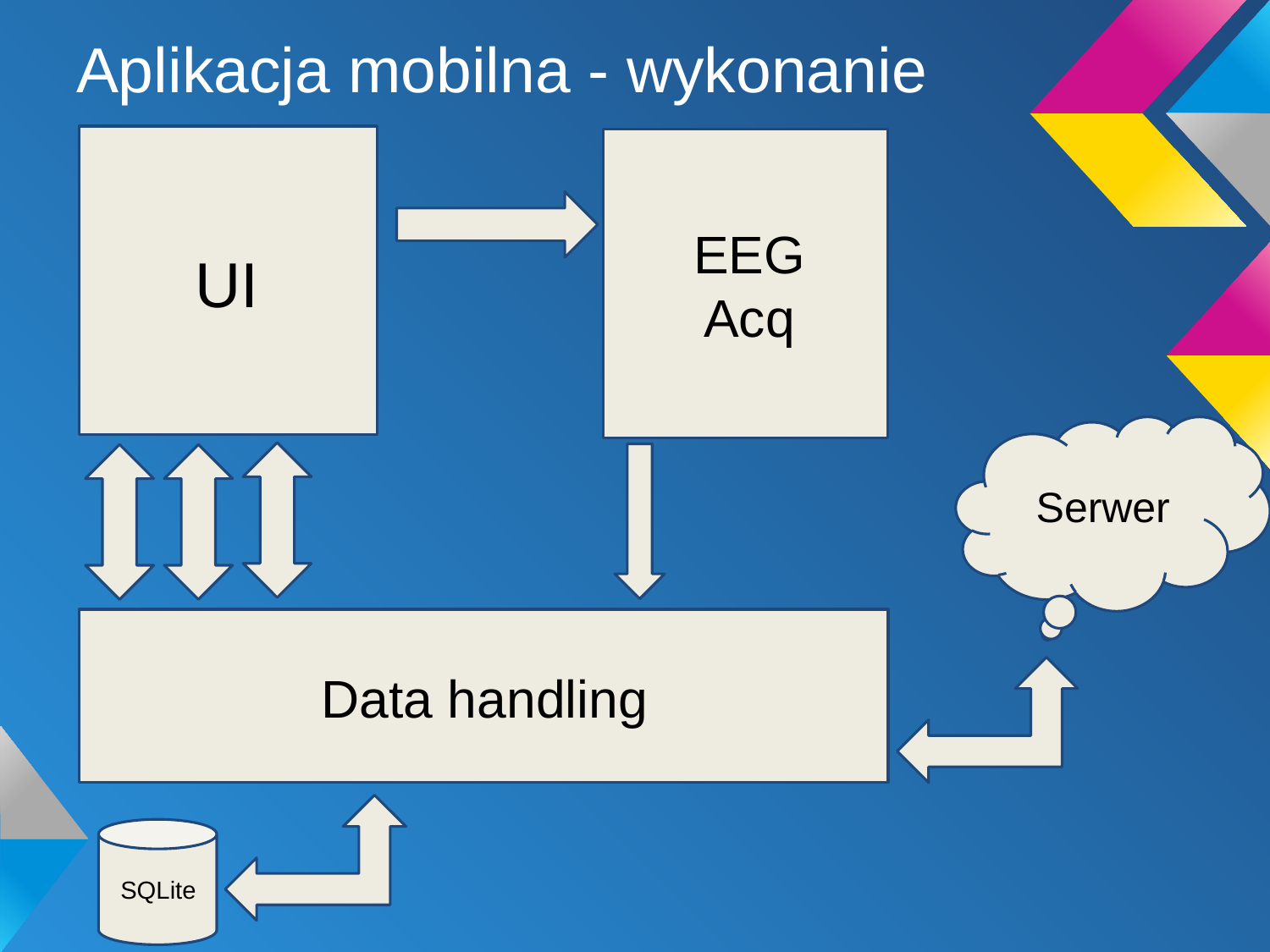

# Aplikacja mobilna - wykonanie

EEG
Acq
UI

Serwer

Data handling

SQLite